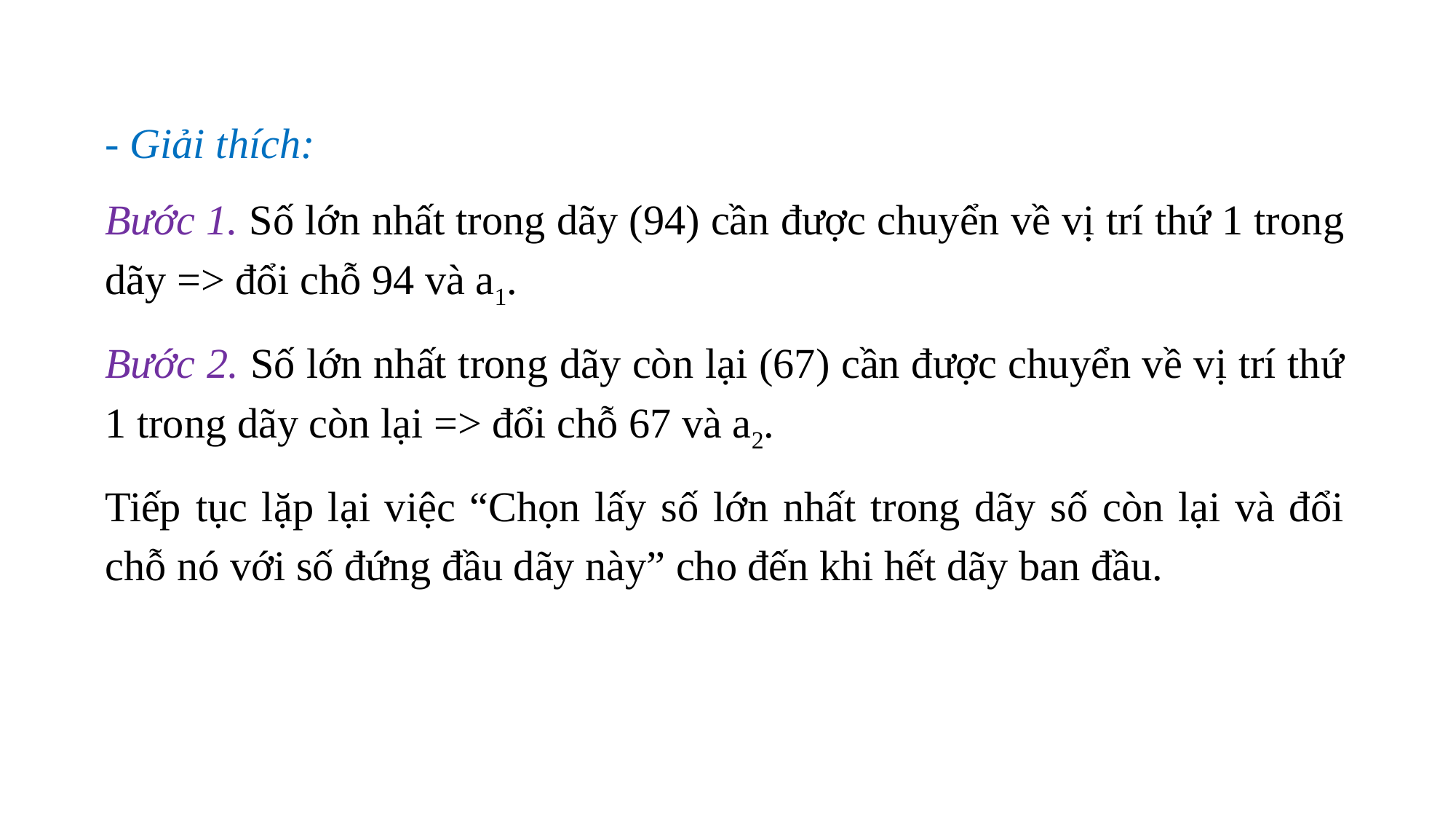

- Giải thích:
Bước 1. Số lớn nhất trong dãy (94) cần được chuyển về vị trí thứ 1 trong dãy => đổi chỗ 94 và a1.
Bước 2. Số lớn nhất trong dãy còn lại (67) cần được chuyển về vị trí thứ 1 trong dãy còn lại => đổi chỗ 67 và a2.
Tiếp tục lặp lại việc “Chọn lấy số lớn nhất trong dãy số còn lại và đổi chỗ nó với số đứng đầu dãy này” cho đến khi hết dãy ban đầu.